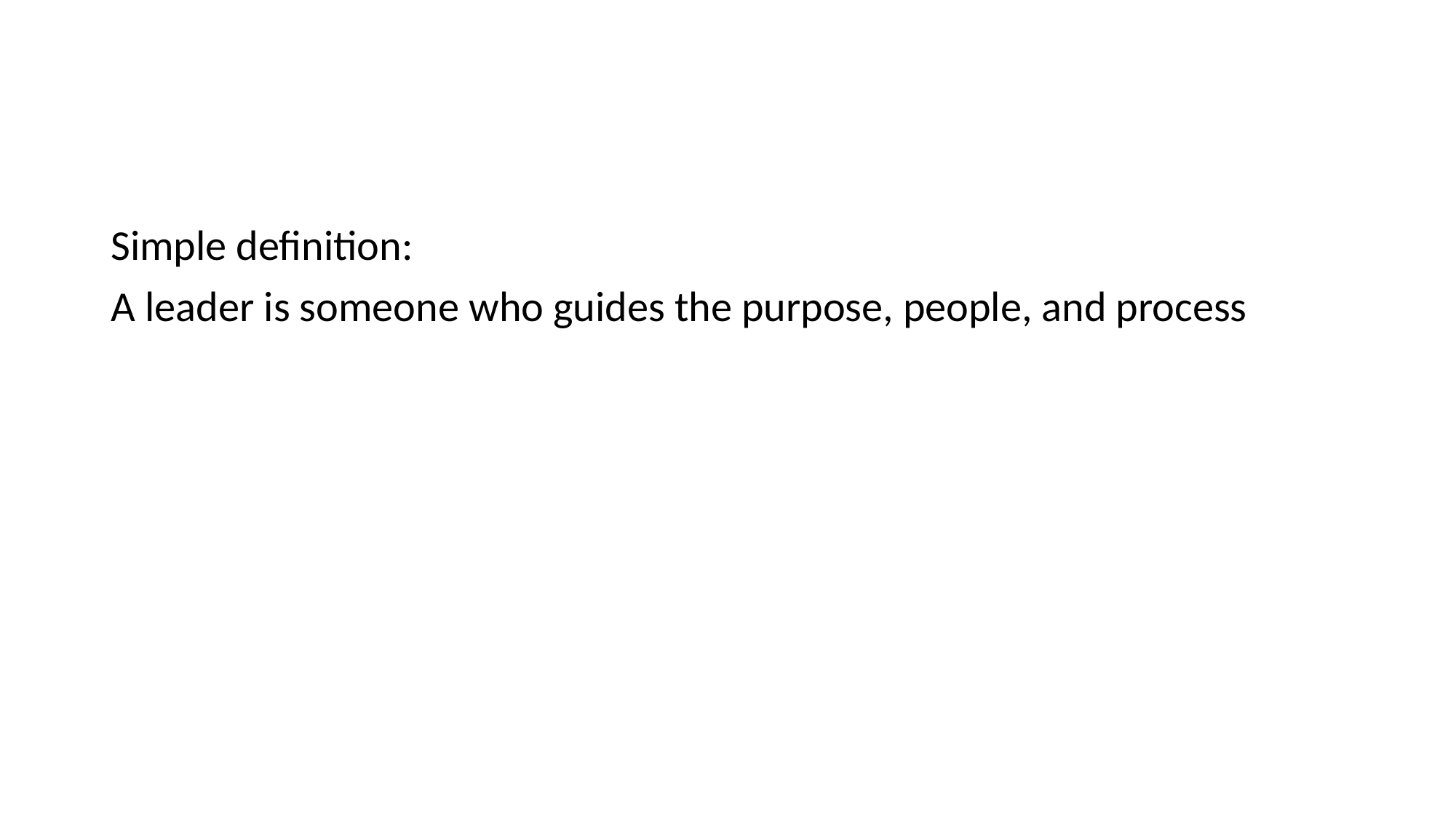

#
Simple definition:
A leader is someone who guides the purpose, people, and process